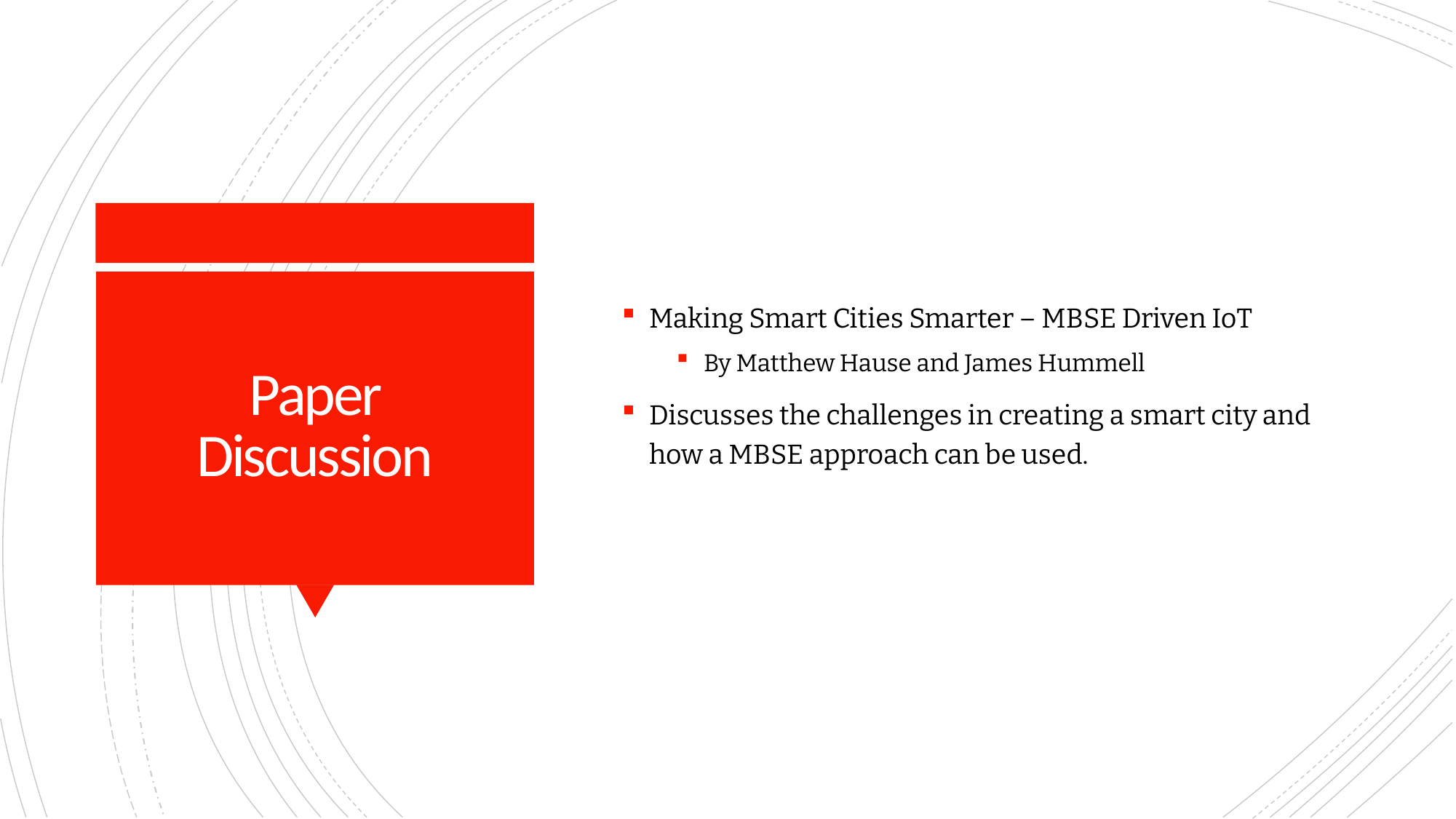

Making Smart Cities Smarter – MBSE Driven IoT
By Matthew Hause and James Hummell
Discusses the challenges in creating a smart city and how a MBSE approach can be used.

# Paper Discussion